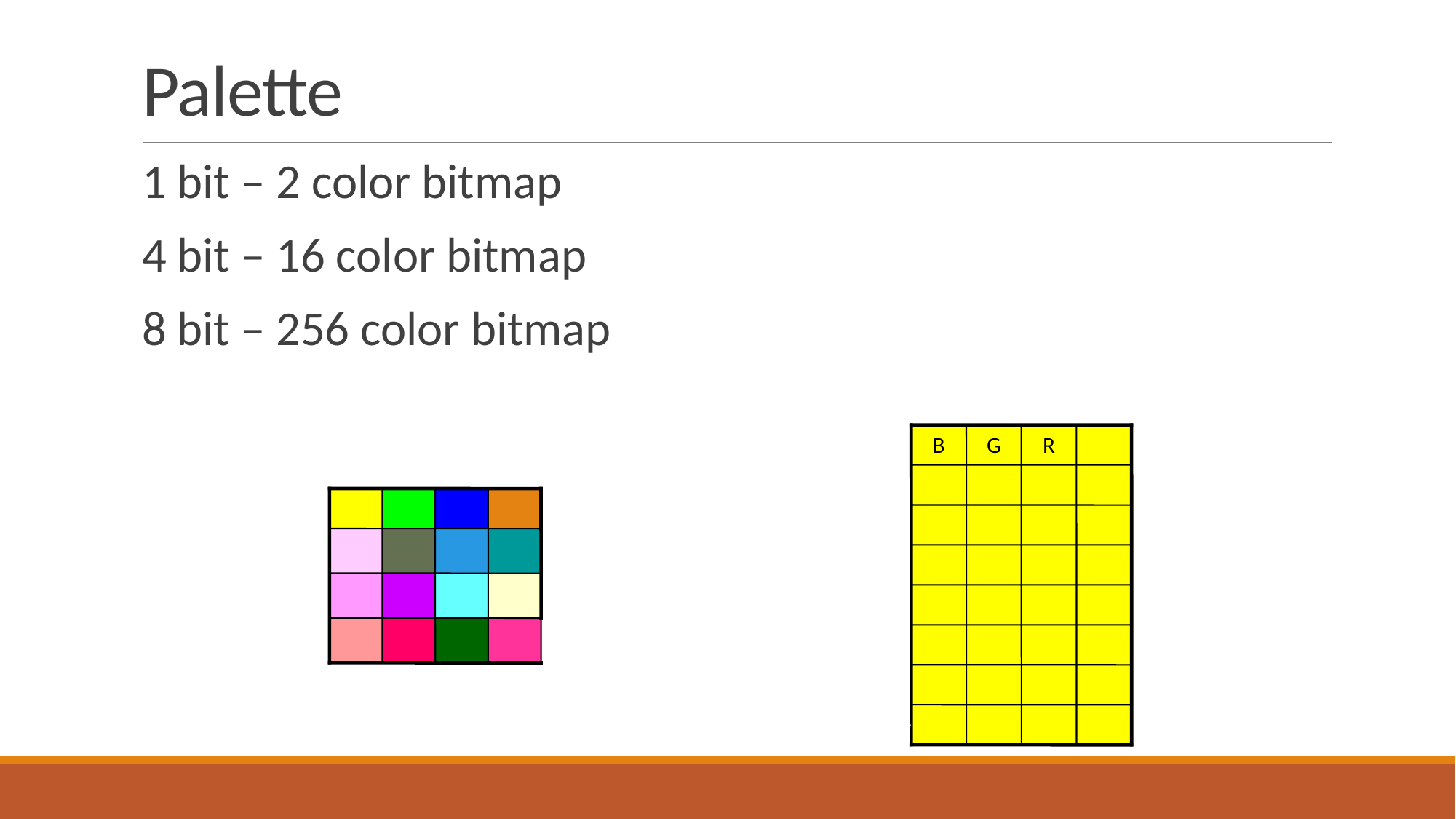

# Palette
1 bit – 2 color bitmap
4 bit – 16 color bitmap
8 bit – 256 color bitmap

B

G

R